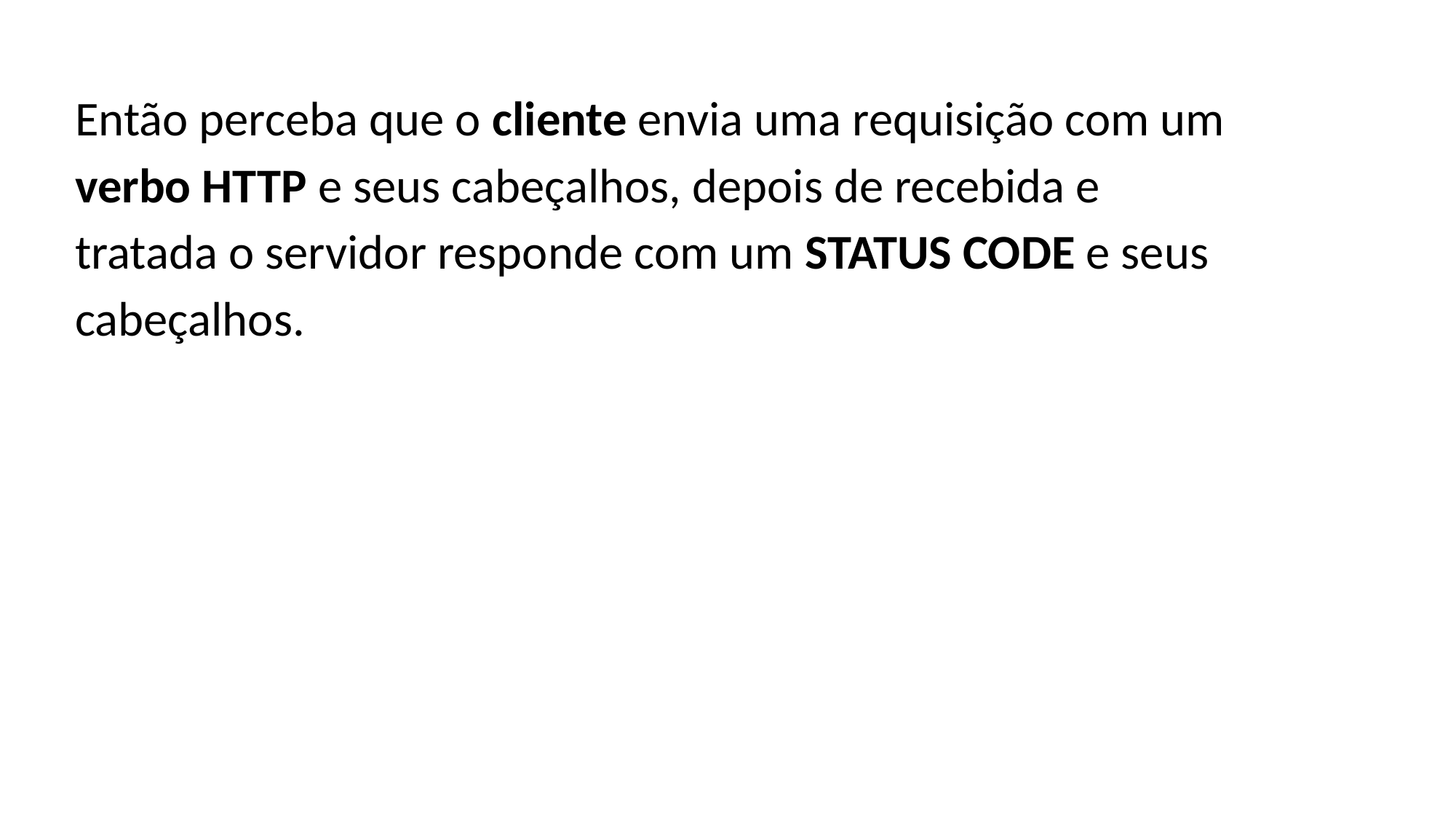

Então perceba que o cliente envia uma requisição com um verbo HTTP e seus cabeçalhos, depois de recebida e tratada o servidor responde com um STATUS CODE e seus cabeçalhos.